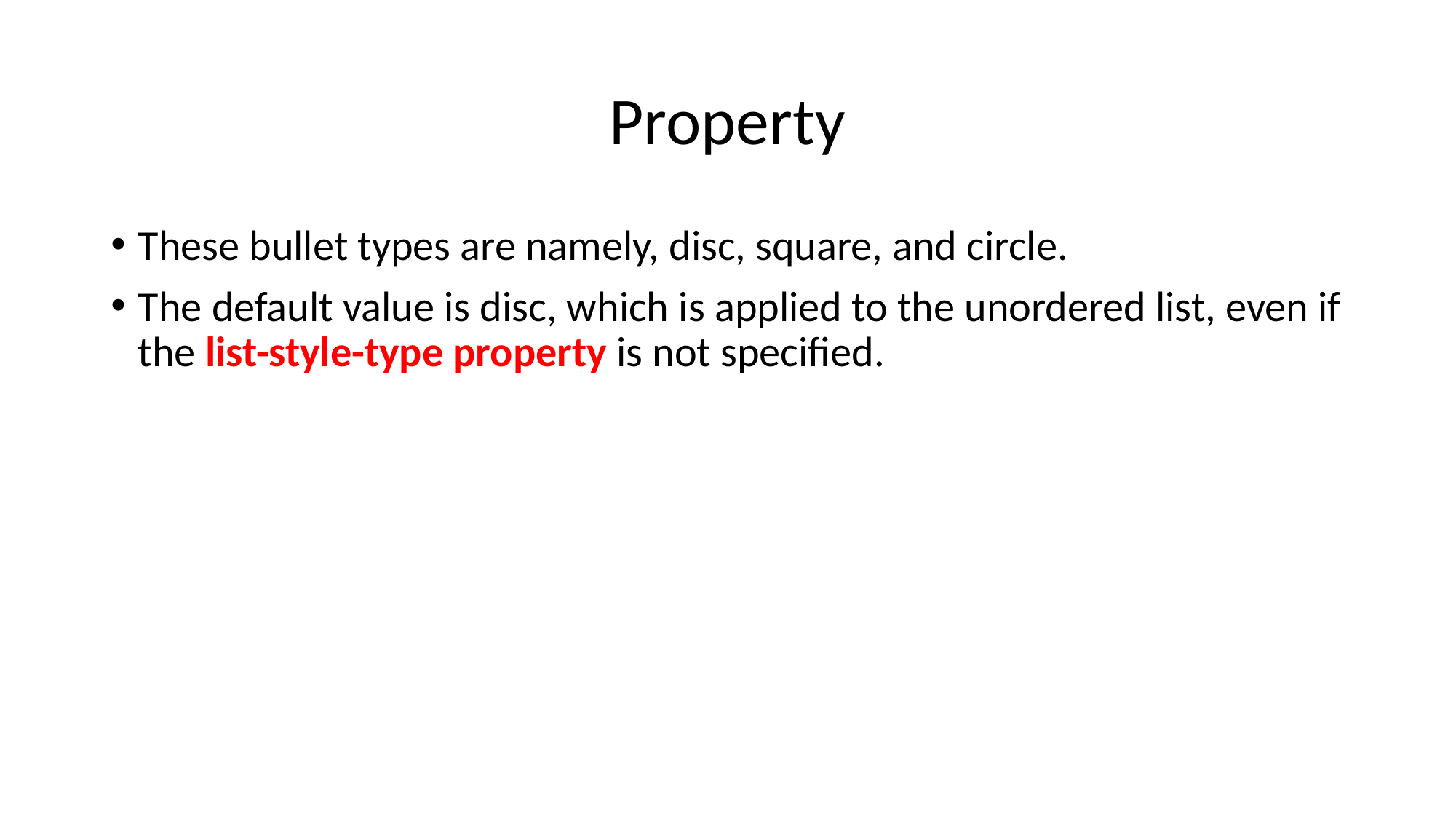

# Property
These bullet types are namely, disc, square, and circle.
The default value is disc, which is applied to the unordered list, even if the list-style-type property is not specified.